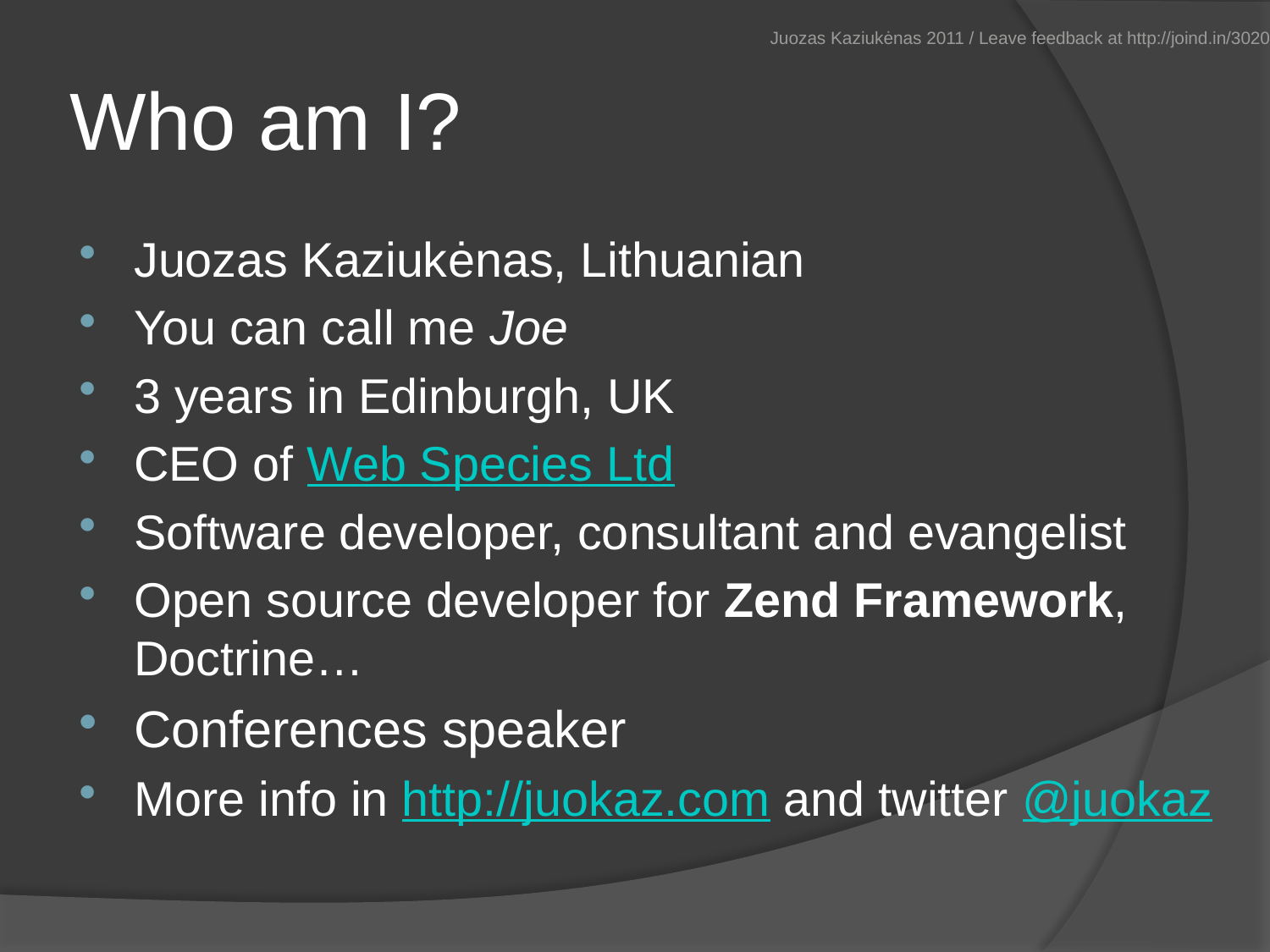

Juozas Kaziukėnas 2011 / Leave feedback at http://joind.in/3020
# Who am I?
Juozas Kaziukėnas, Lithuanian
You can call me Joe
3 years in Edinburgh, UK
CEO of Web Species Ltd
Software developer, consultant and evangelist
Open source developer for Zend Framework, Doctrine…
Conferences speaker
More info in http://juokaz.com and twitter @juokaz